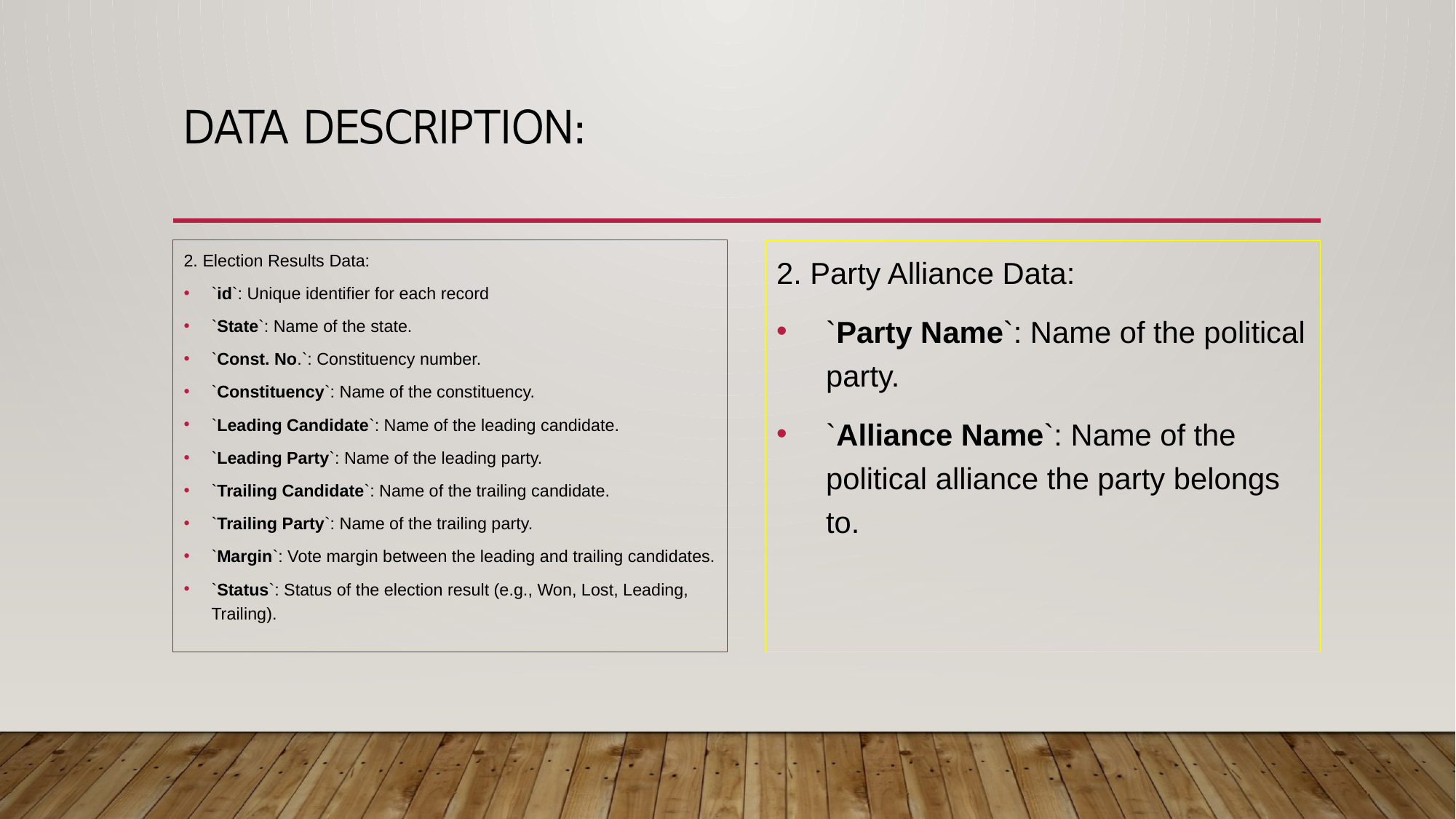

# Data Description:
2. Election Results Data:
`id`: Unique identifier for each record
`State`: Name of the state.
`Const. No.`: Constituency number.
`Constituency`: Name of the constituency.
`Leading Candidate`: Name of the leading candidate.
`Leading Party`: Name of the leading party.
`Trailing Candidate`: Name of the trailing candidate.
`Trailing Party`: Name of the trailing party.
`Margin`: Vote margin between the leading and trailing candidates.
`Status`: Status of the election result (e.g., Won, Lost, Leading, Trailing).

2. Party Alliance Data:
`Party Name`: Name of the political party.
`Alliance Name`: Name of the political alliance the party belongs to.